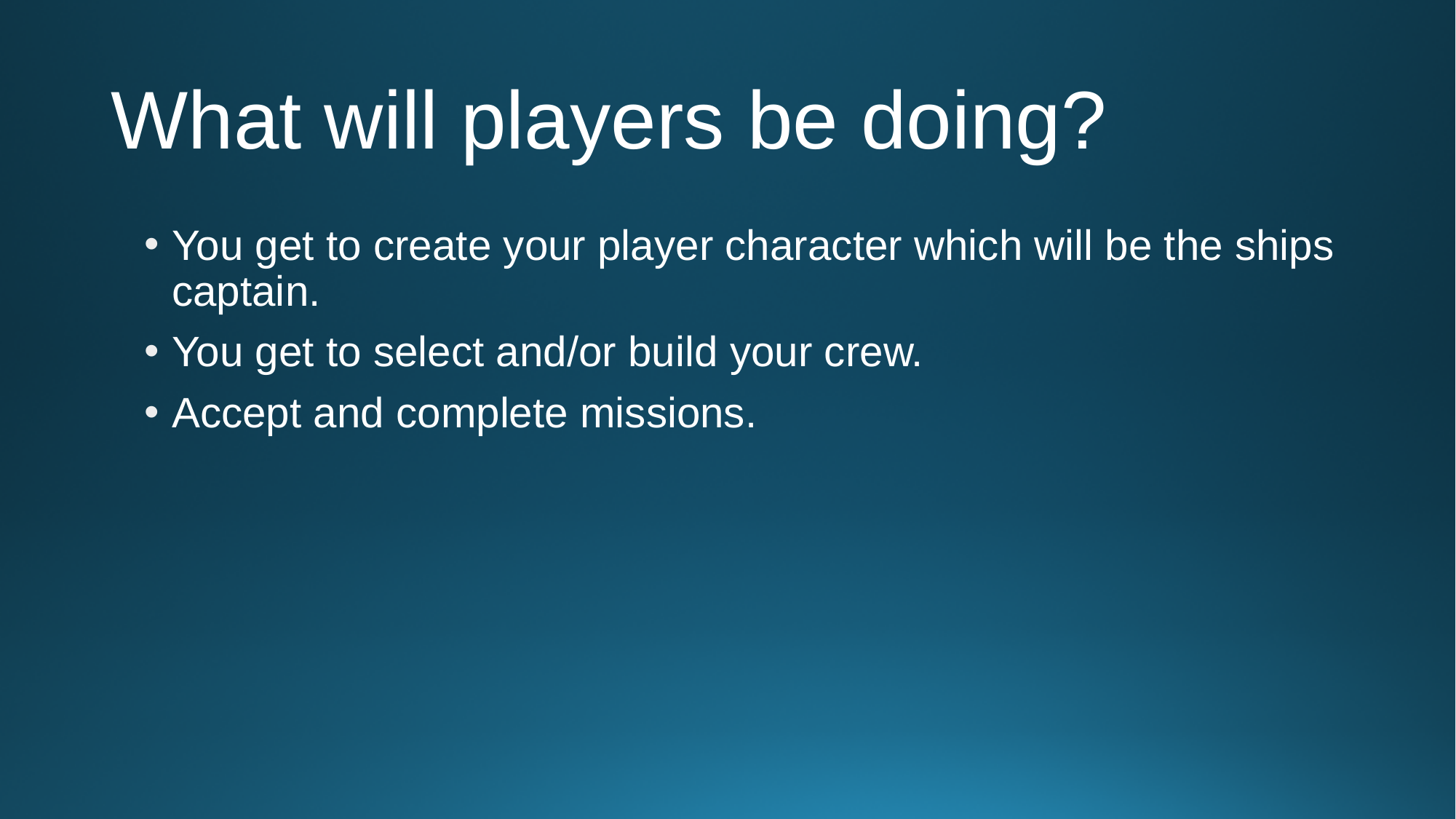

# What will players be doing?
You get to create your player character which will be the ships captain.
You get to select and/or build your crew.
Accept and complete missions.